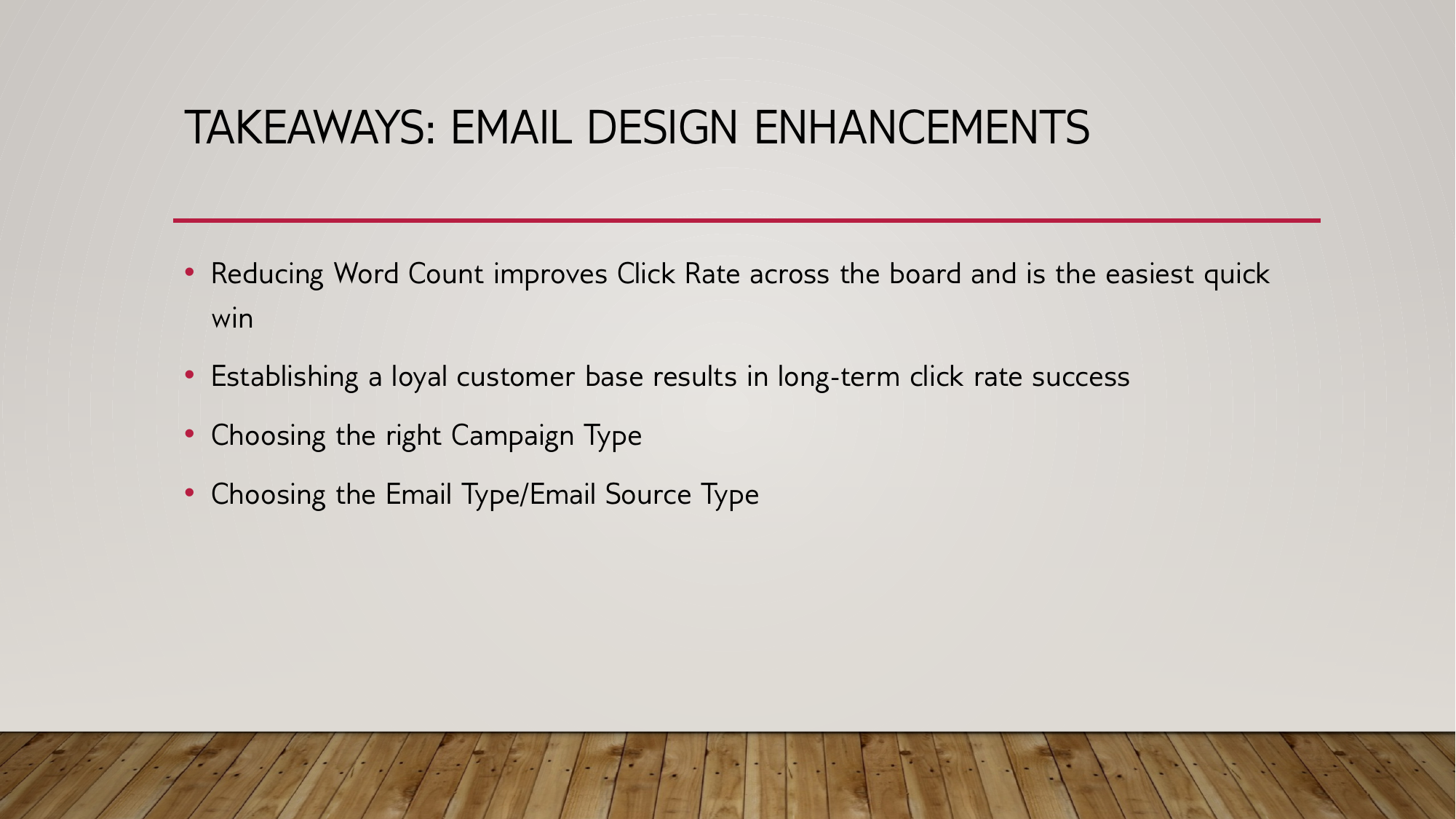

# Takeaways: Email Design Enhancements
Reducing Word Count improves Click Rate across the board and is the easiest quick win
Establishing a loyal customer base results in long-term click rate success
Choosing the right Campaign Type
Choosing the Email Type/Email Source Type